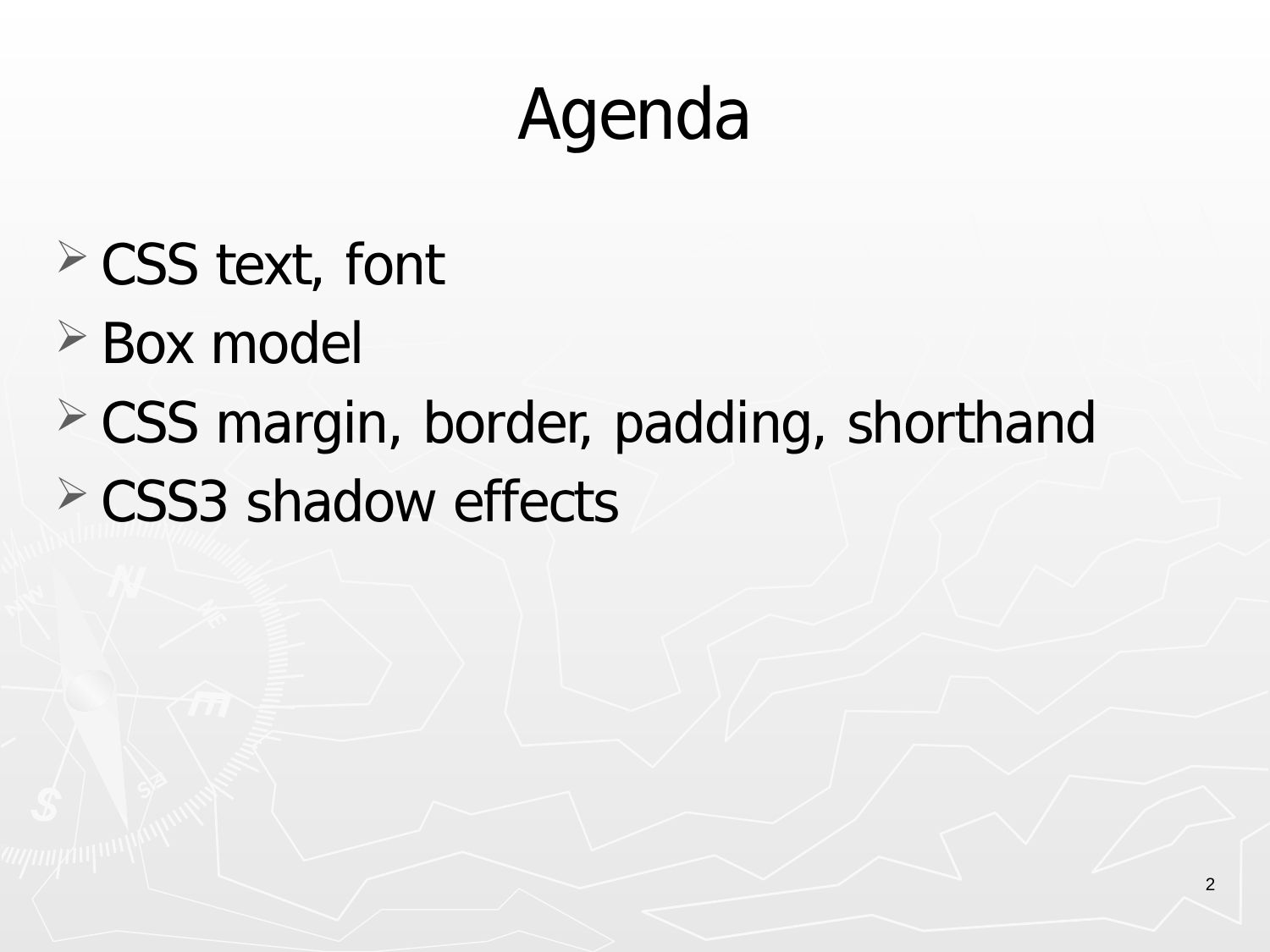

# Agenda
CSS text, font
Box model
CSS margin, border, padding, shorthand
CSS3 shadow effects
2